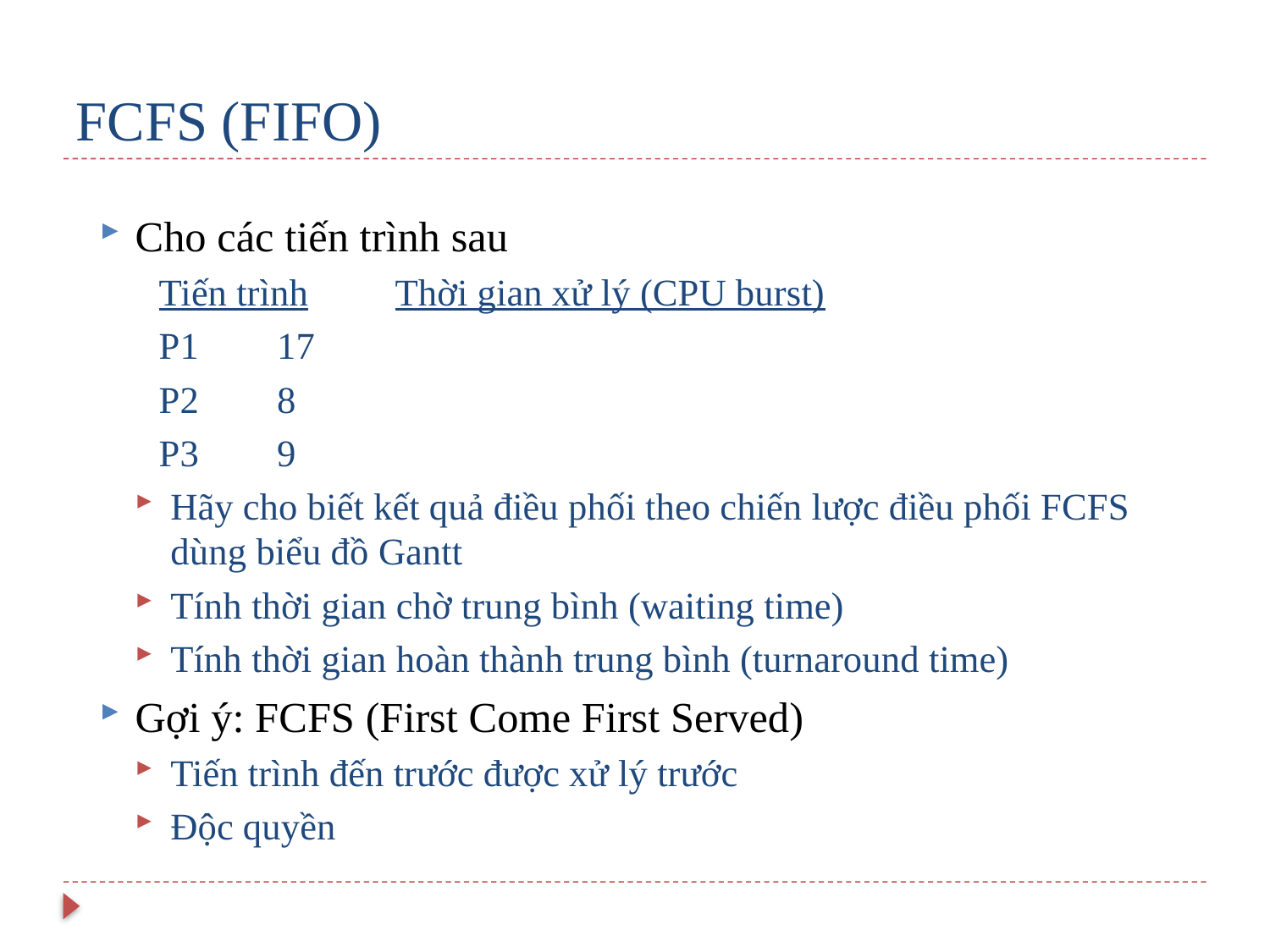

# FCFS (FIFO)
Cho các tiến trình sau
Tiến trình		Thời gian xử lý (CPU burst)
	P1			17
	P2			8
	P3			9
Hãy cho biết kết quả điều phối theo chiến lược điều phối FCFS dùng biểu đồ Gantt
Tính thời gian chờ trung bình (waiting time)
Tính thời gian hoàn thành trung bình (turnaround time)
Gợi ý: FCFS (First Come First Served)
Tiến trình đến trước được xử lý trước
Độc quyền